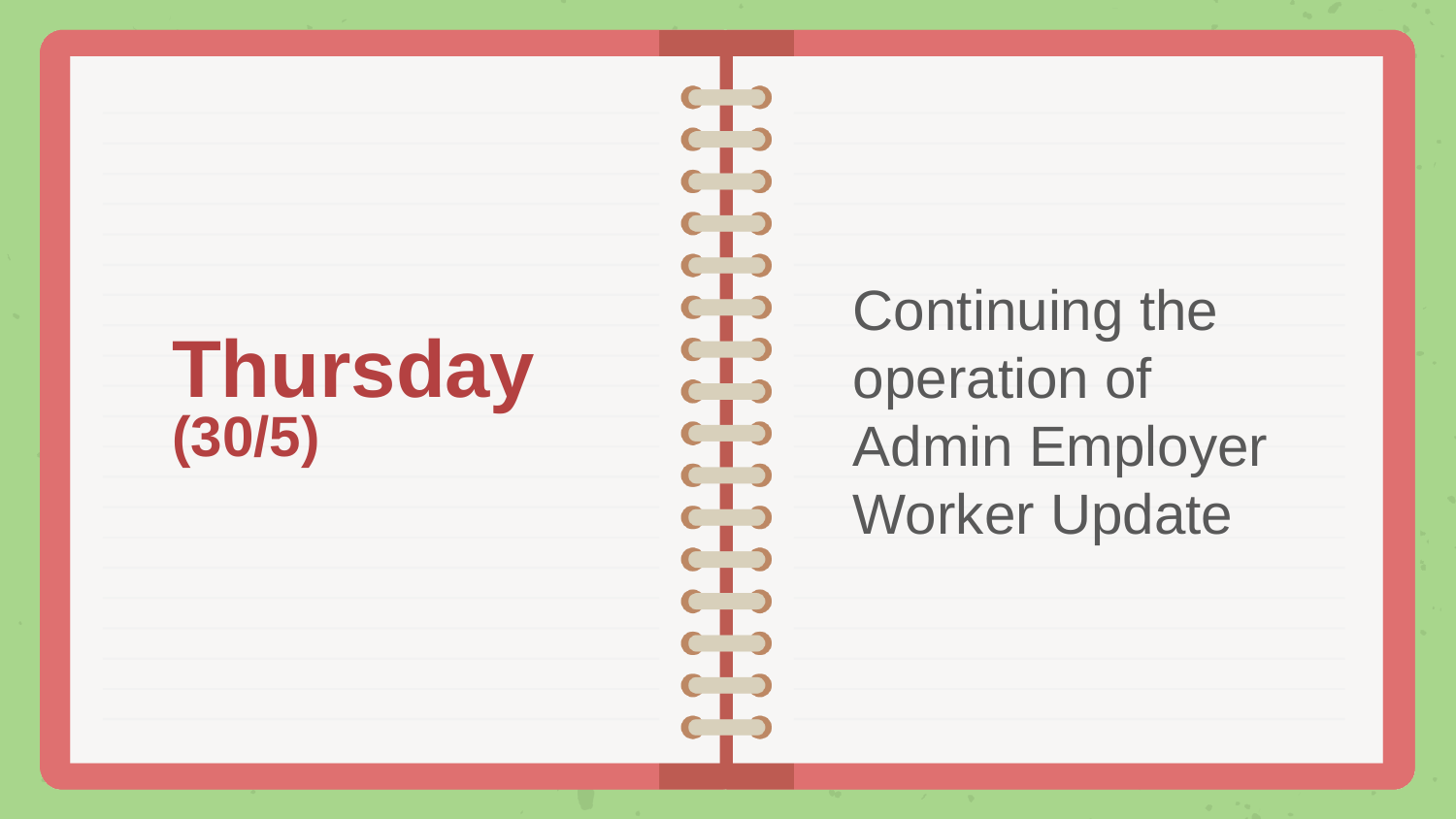

Continuing the operation of Admin Employer Worker Update
# Thursday (30/5)